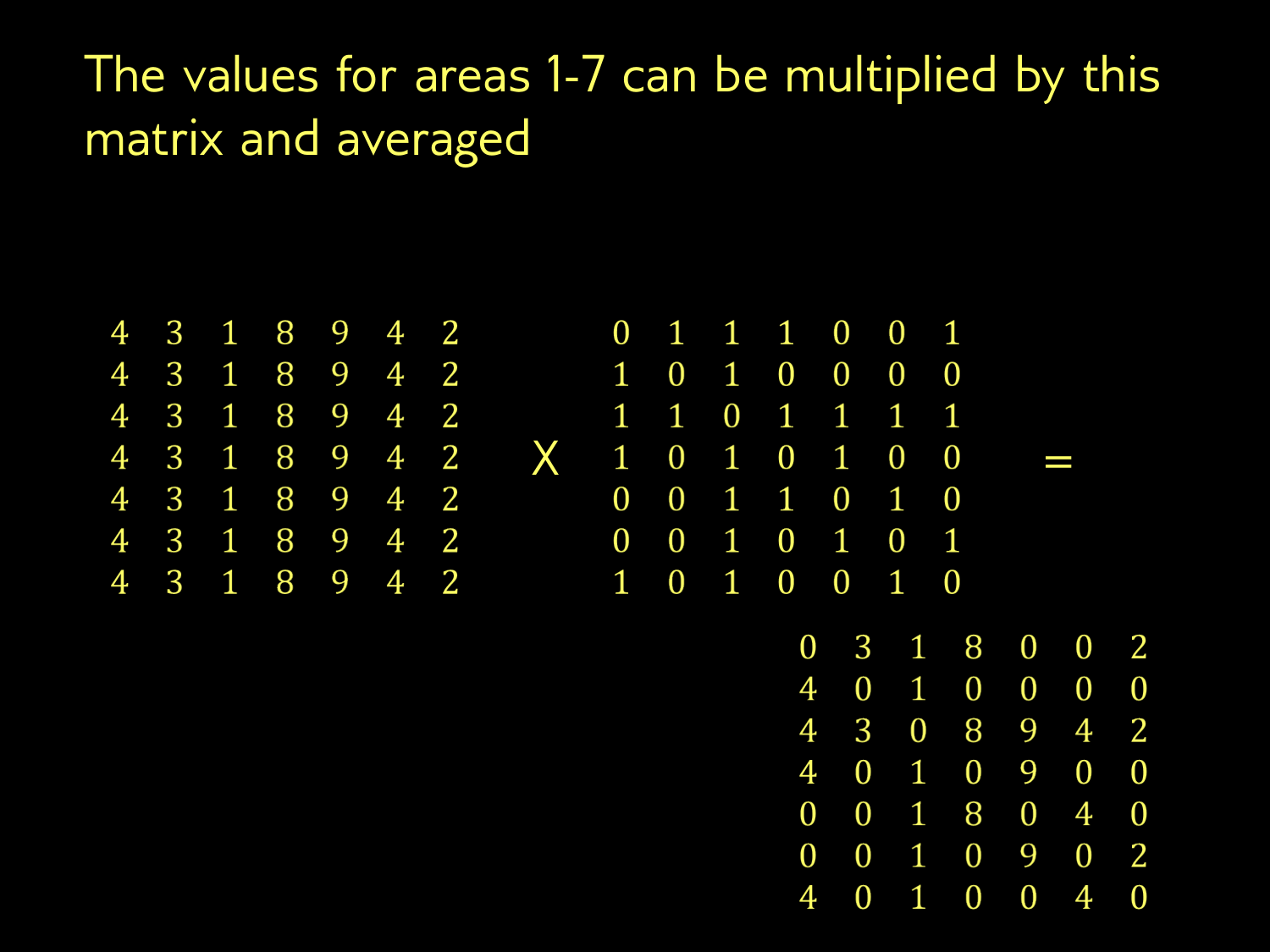

The values for areas 1-7 can be multiplied by this matrix and averaged

X
=